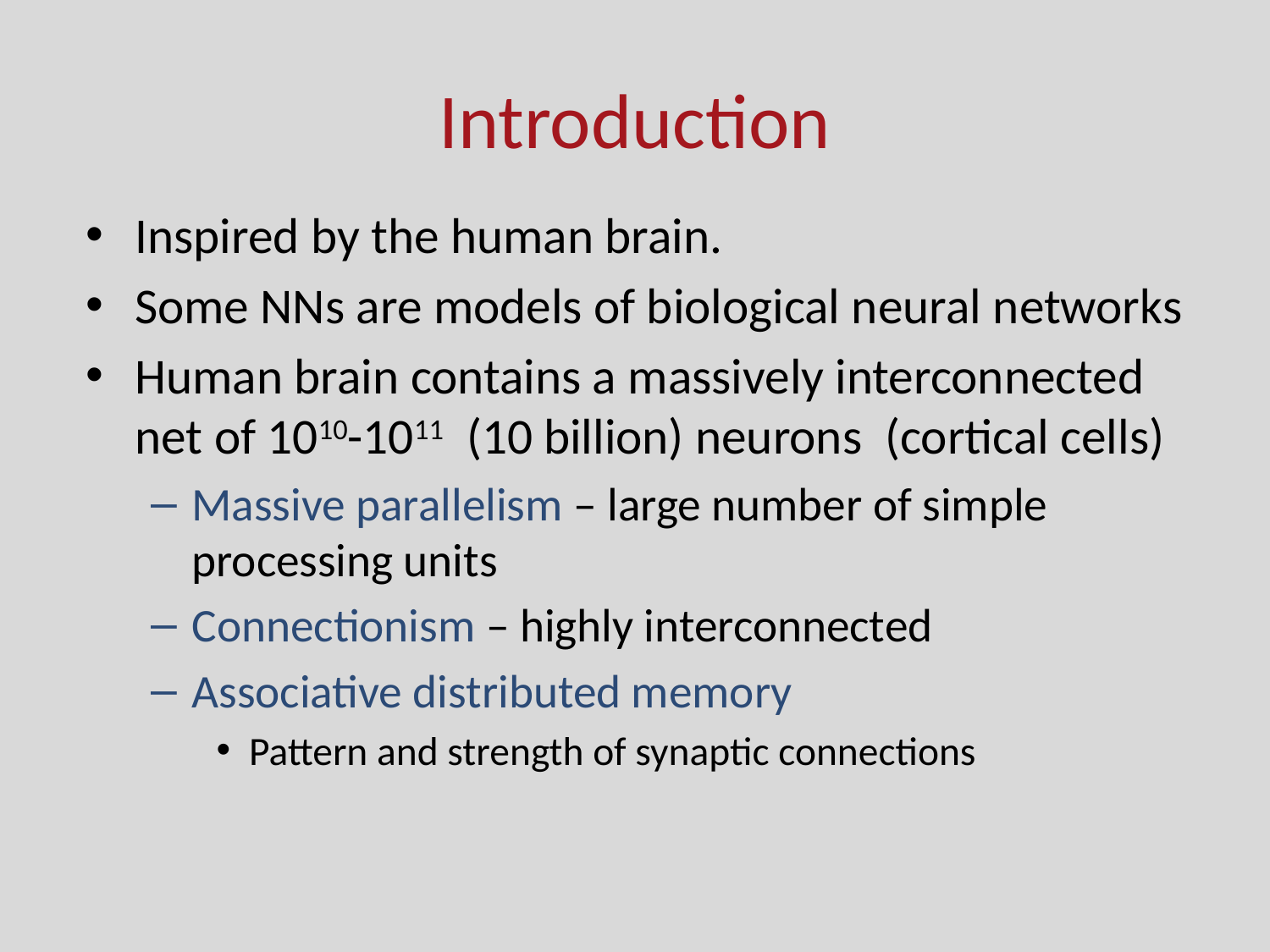

# Introduction
Inspired by the human brain.
Some NNs are models of biological neural networks
Human brain contains a massively interconnected net of 1010-1011  (10 billion) neurons  (cortical cells)
Massive parallelism – large number of simple processing units
Connectionism – highly interconnected
Associative distributed memory
Pattern and strength of synaptic connections